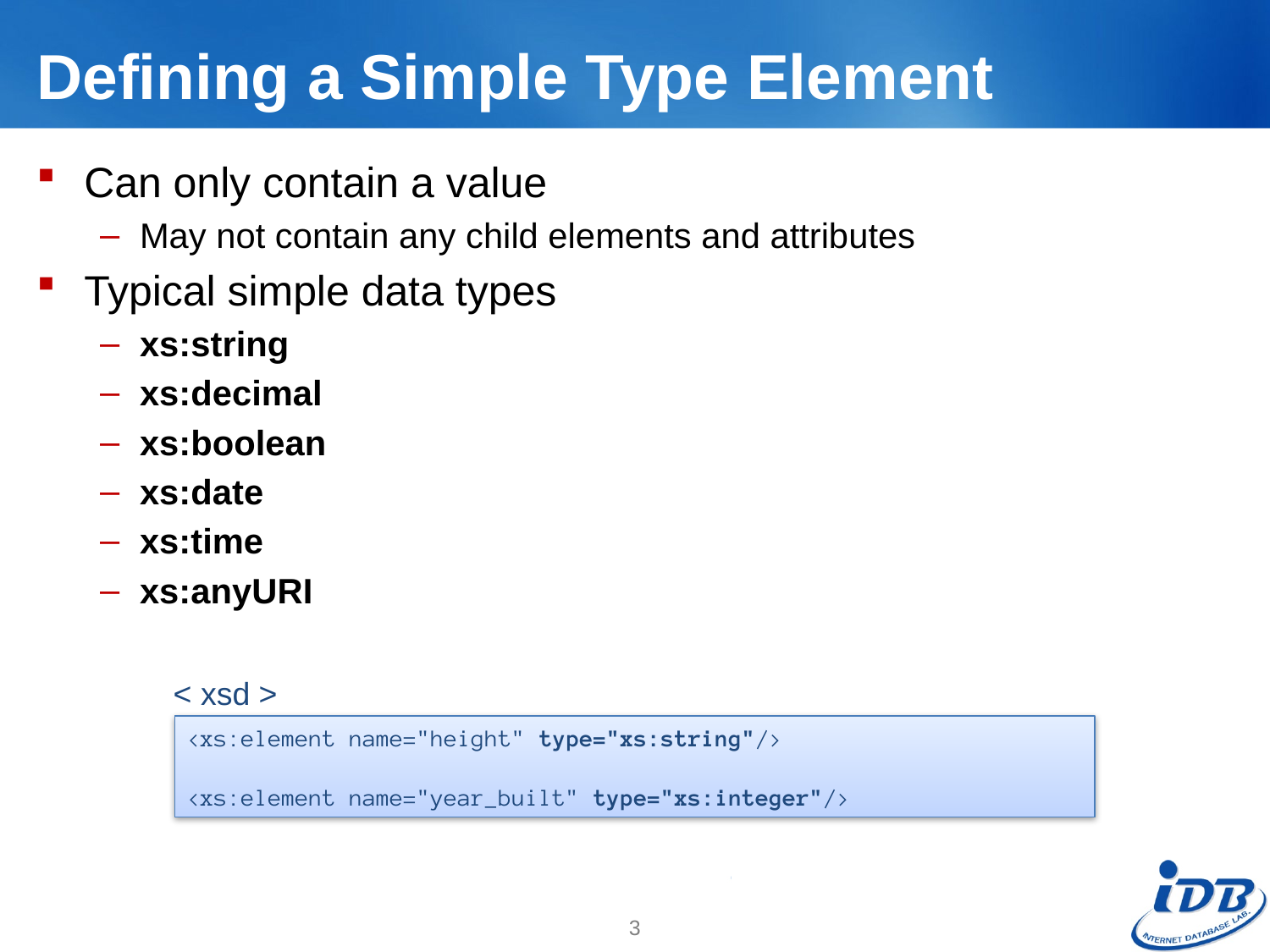

# Defining a Simple Type Element
Can only contain a value
May not contain any child elements and attributes
Typical simple data types
xs:string
xs:decimal
xs:boolean
xs:date
xs:time
xs:anyURI
< xsd >
<xs:element name="height" type="xs:string"/>

<xs:element name="year_built" type="xs:integer"/>
3